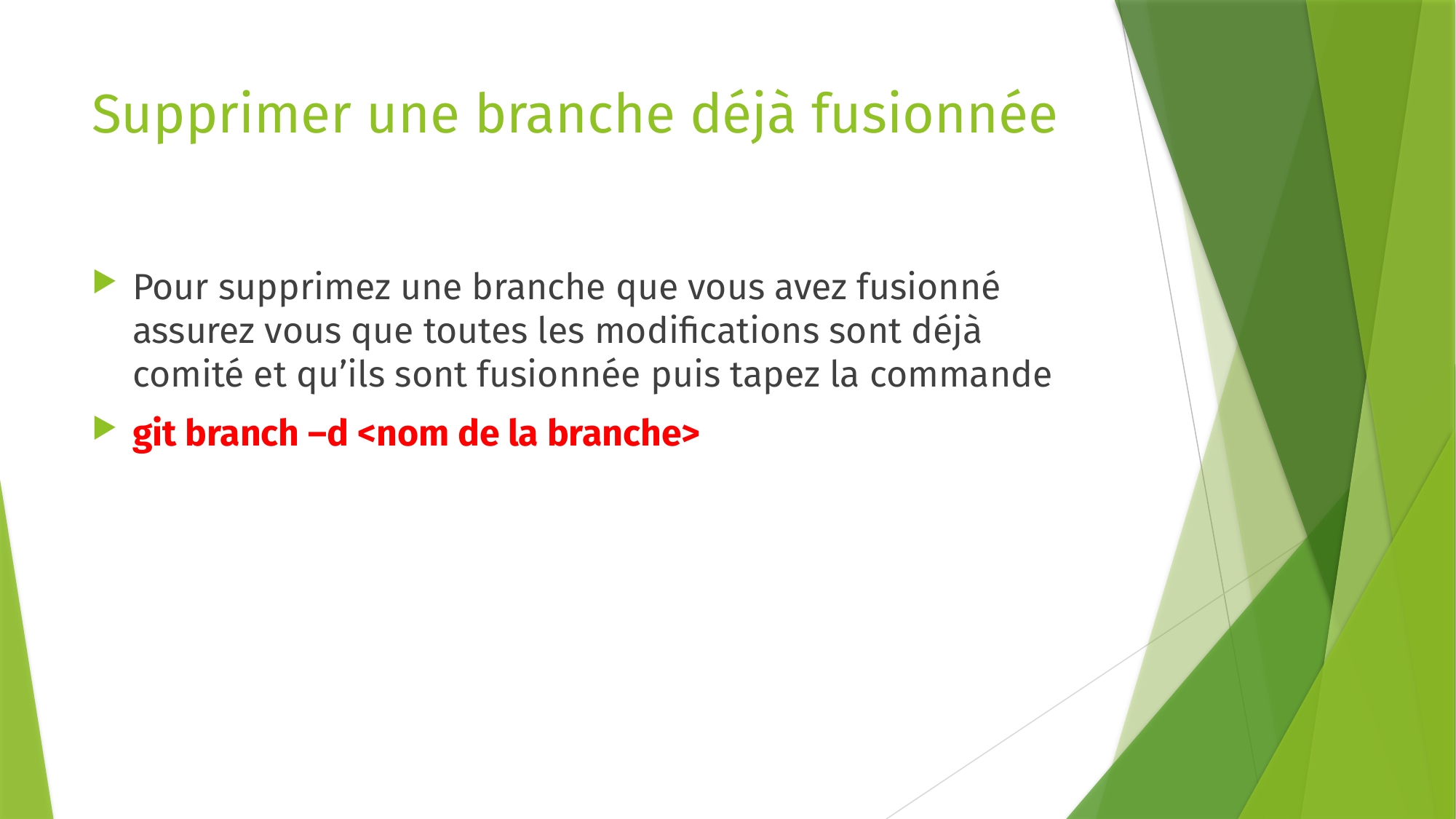

# Supprimer une branche déjà fusionnée
Pour supprimez une branche que vous avez fusionné assurez vous que toutes les modifications sont déjà comité et qu’ils sont fusionnée puis tapez la commande
git branch –d <nom de la branche>